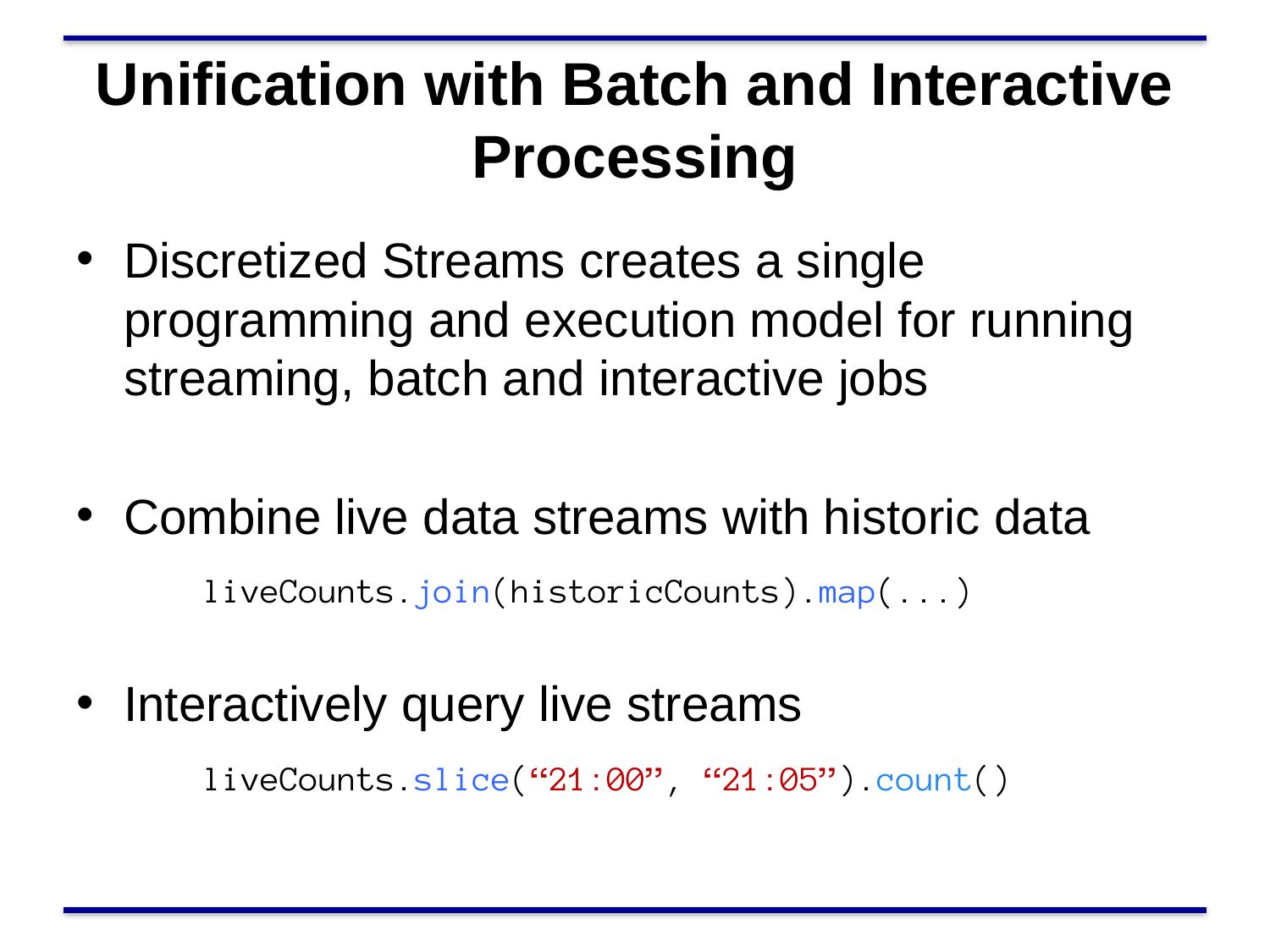

# Unification with Batch and Interactive Processing
Discretized Streams creates a single programming and execution model for running streaming, batch and interactive jobs

Combine live data streams with historic data
	liveCounts.join(historicCounts).map(...)

Interactively query live streams
	liveCounts.slice(“21:00”, “21:05”).count()